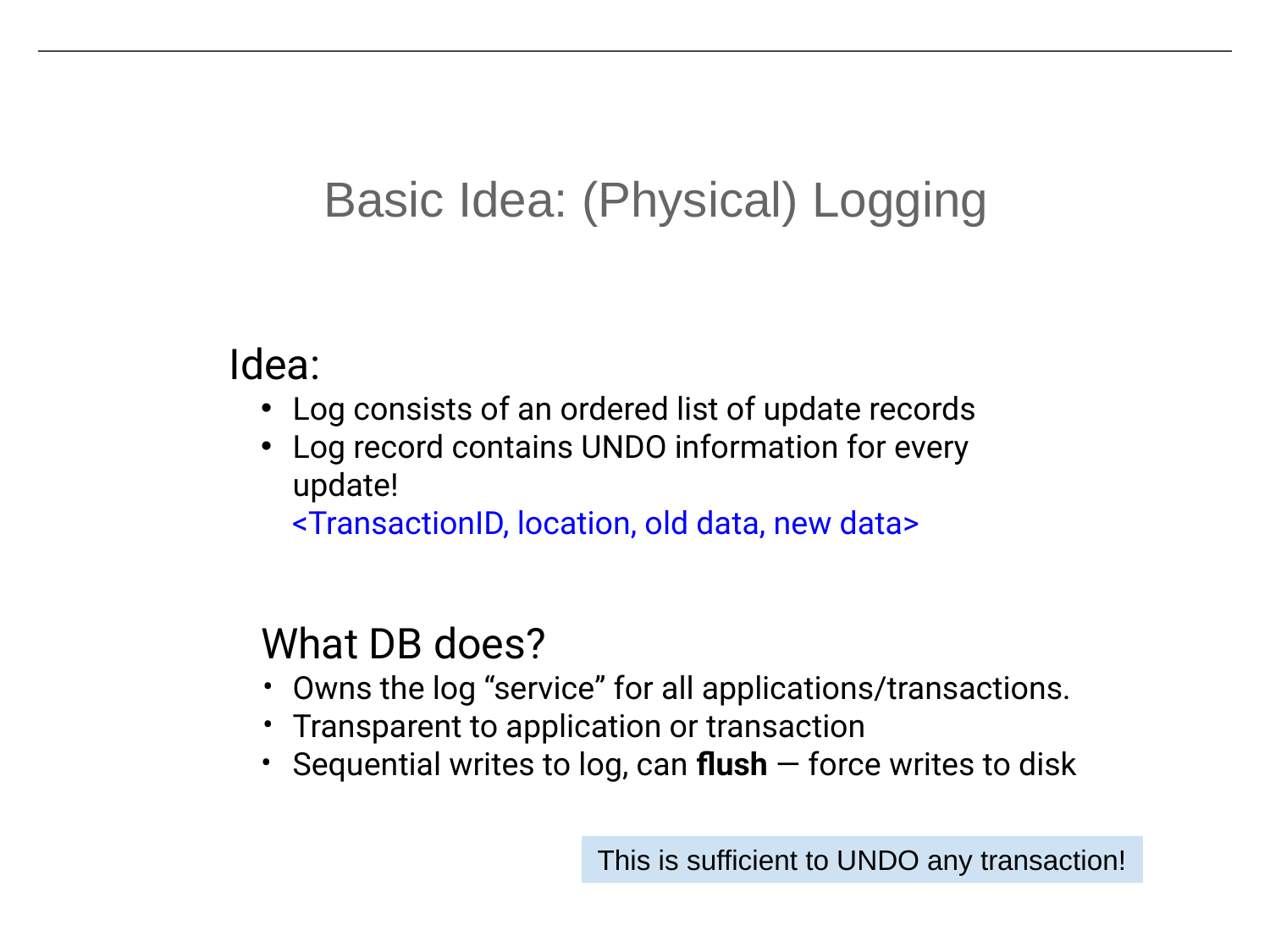

Basic Idea: (Physical) Logging
Idea:
Log consists of an ordered list of update records
Log record contains UNDO information for every update!
    <TransactionID, location, old data, new data>

What DB does?
Owns the log “service” for all applications/transactions.
Transparent to application or transaction
Sequential writes to log, can flush — force writes to disk

This is sufficient to UNDO any transaction!